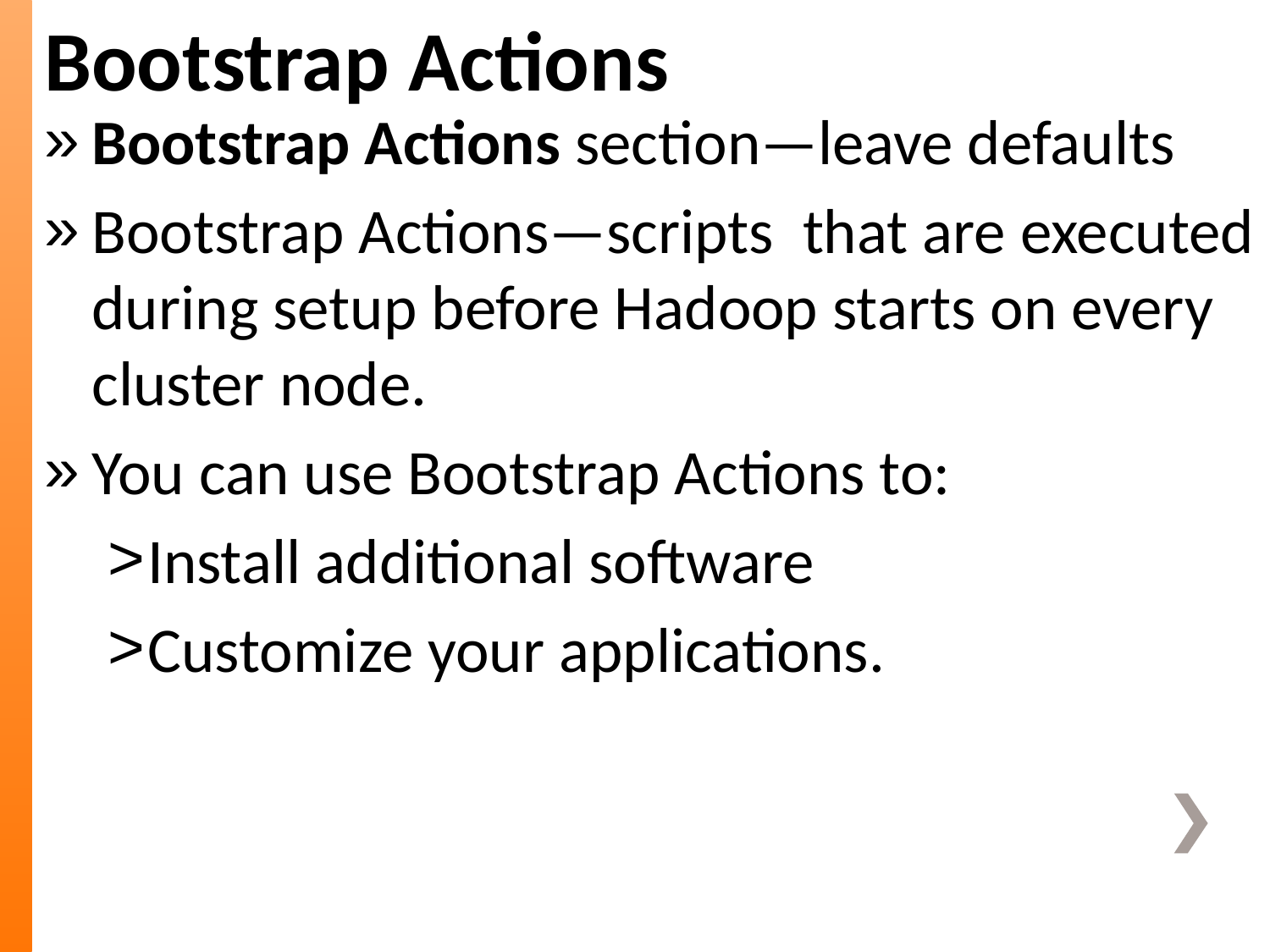

Bootstrap Actions
Bootstrap Actions section—leave defaults
Bootstrap Actions—scripts  that are executed during setup before Hadoop starts on every cluster node.
You can use Bootstrap Actions to:
Install additional software
Customize your applications.